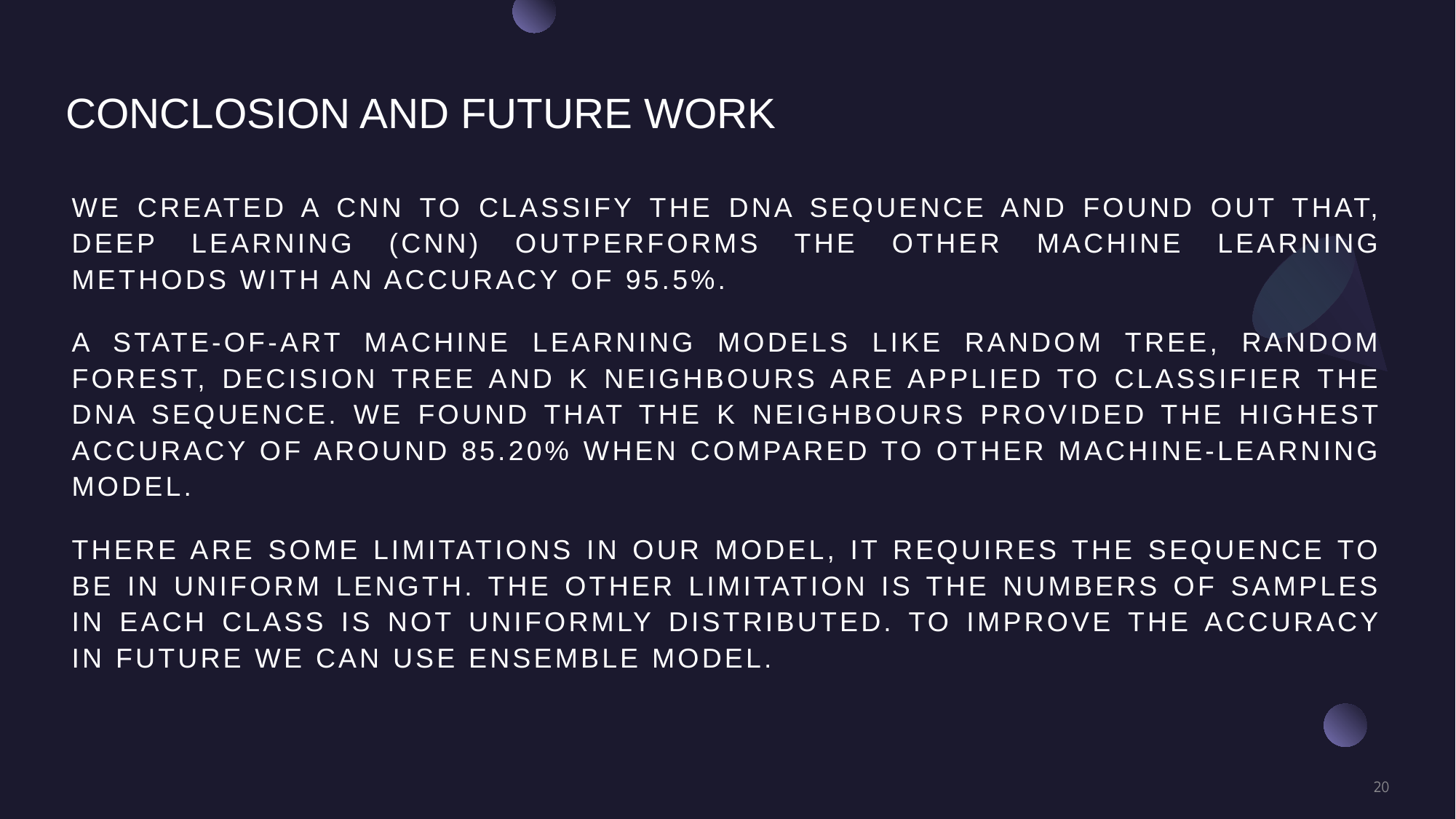

# CONCLOSION AND FUTURE WORK

we created a CNN to classify the DNA sequence and found out that, deep learning (CNN) outperforms the other machine learning methods with an accuracy of 95.5%.
A state-of-art machine learning models like Random Tree, Random Forest, Decision Tree and K Neighbours are applied to classifier the DNA sequence. We found that the K Neighbours provided the highest accuracy of around 85.20% when compared to other machine-learning model.
there are some limitations in our model, it requires the sequence to be in uniform length. The other limitation is the numbers of samples in each class is not uniformly distributed. To improve the accuracy in future we can use ensemble model.

20